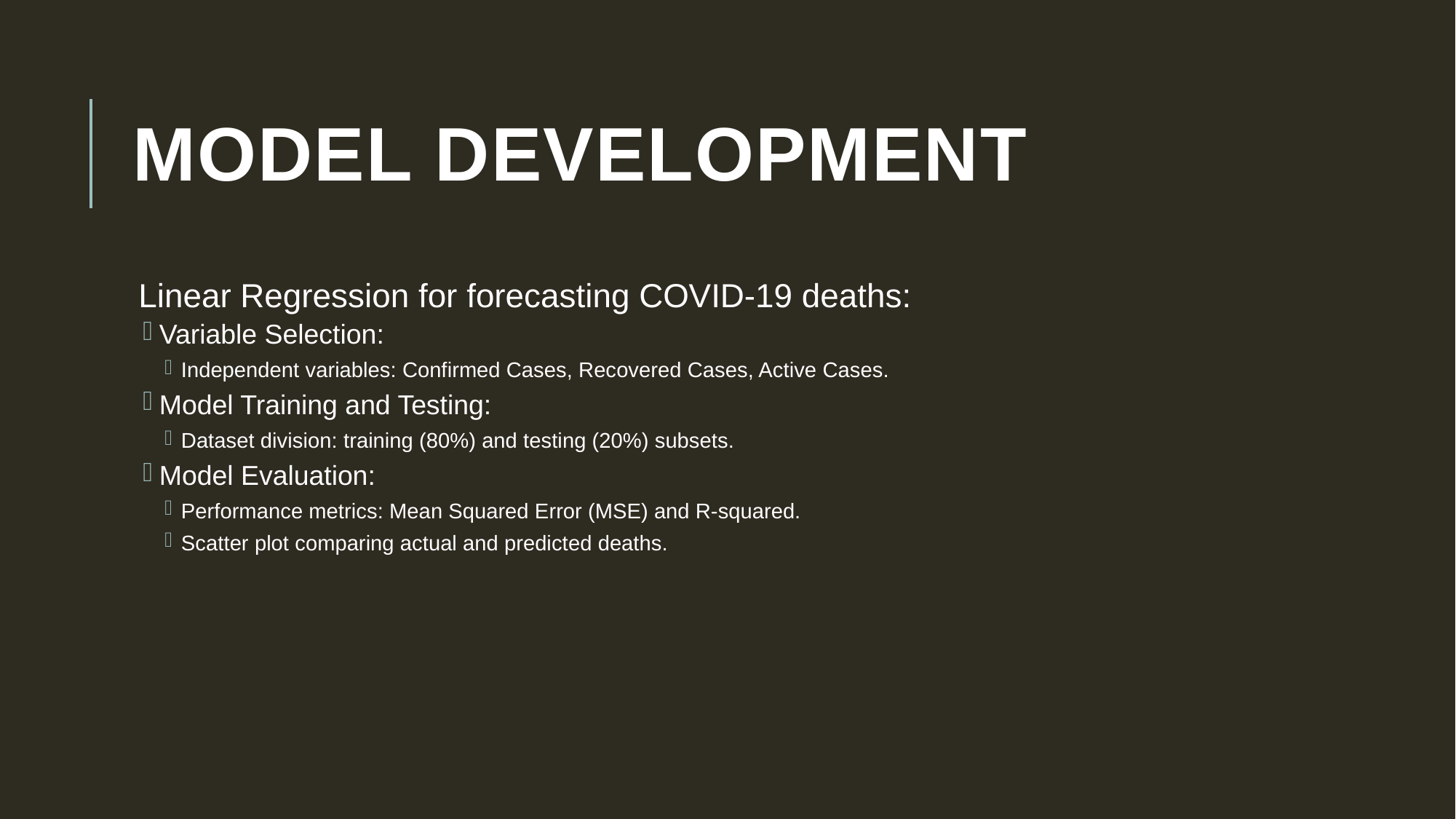

# Model Development
Linear Regression for forecasting COVID-19 deaths:
Variable Selection:
Independent variables: Confirmed Cases, Recovered Cases, Active Cases.
Model Training and Testing:
Dataset division: training (80%) and testing (20%) subsets.
Model Evaluation:
Performance metrics: Mean Squared Error (MSE) and R-squared.
Scatter plot comparing actual and predicted deaths.